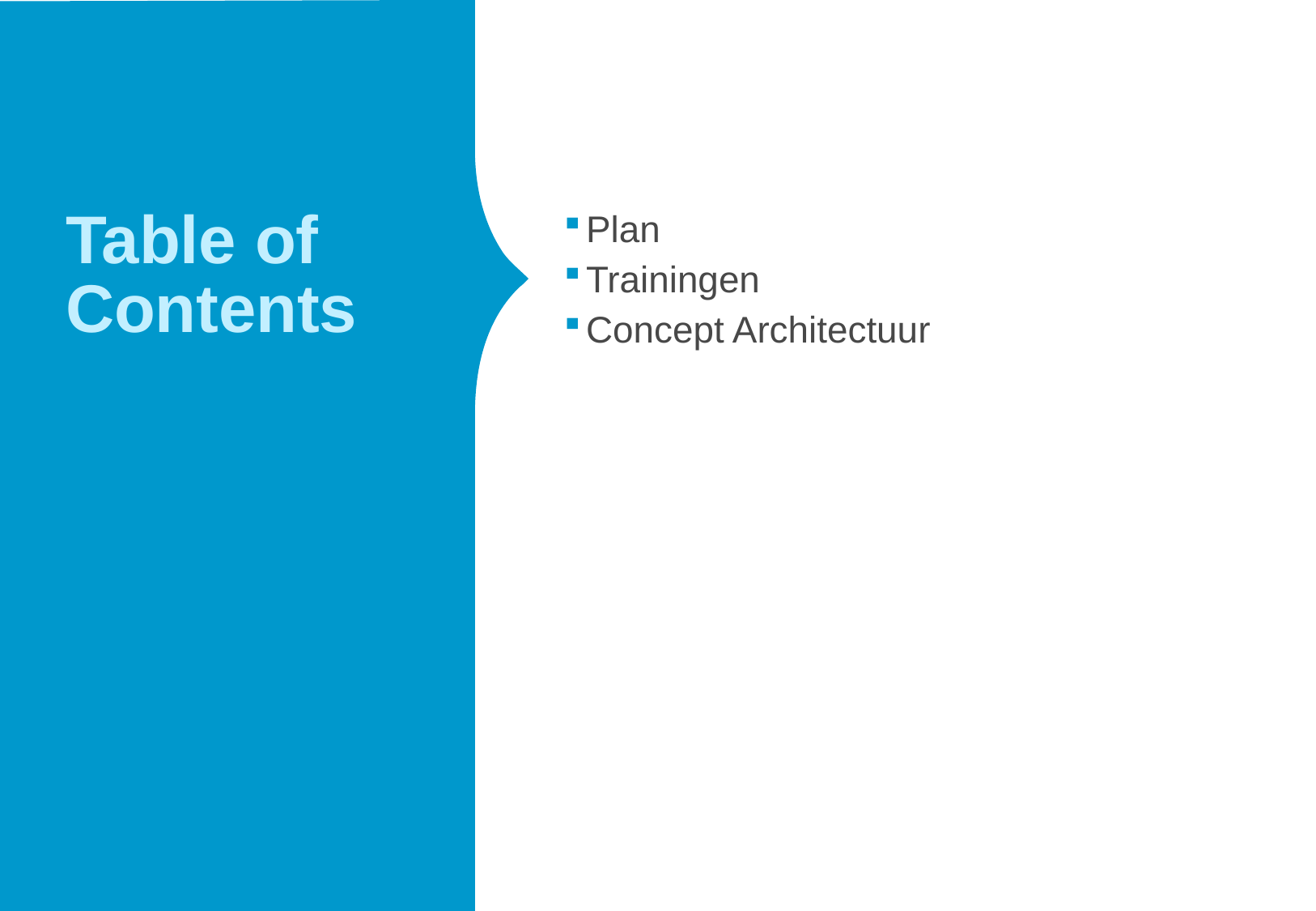

# Table of Contents
Plan
Trainingen
Concept Architectuur